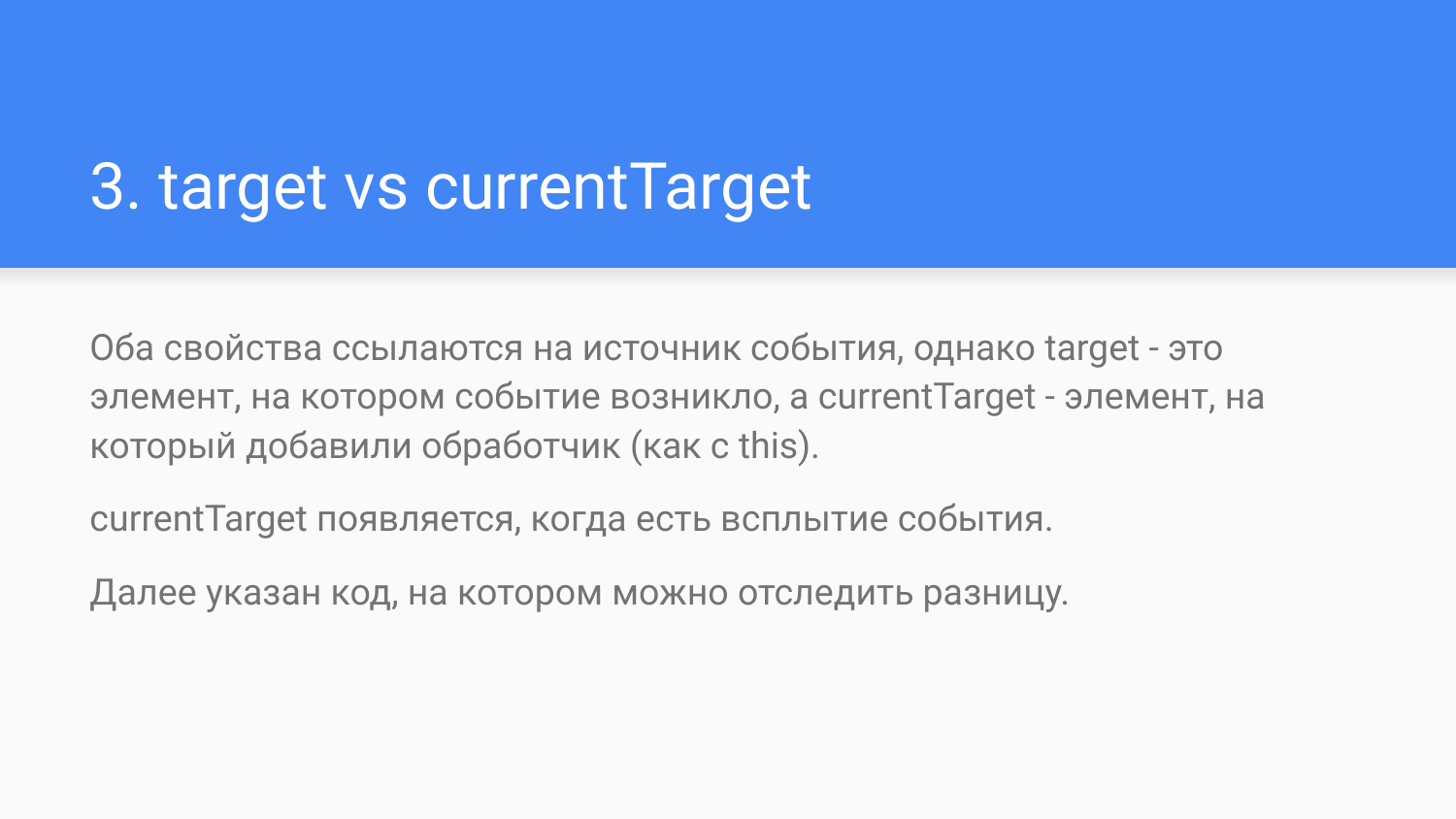

# 3. target vs currentTarget
Оба свойства ссылаются на источник события, однако target - это элемент, на котором событие возникло, а currentTarget - элемент, на который добавили обработчик (как с this).
currentTarget появляется, когда есть всплытие события.
Далее указан код, на котором можно отследить разницу.